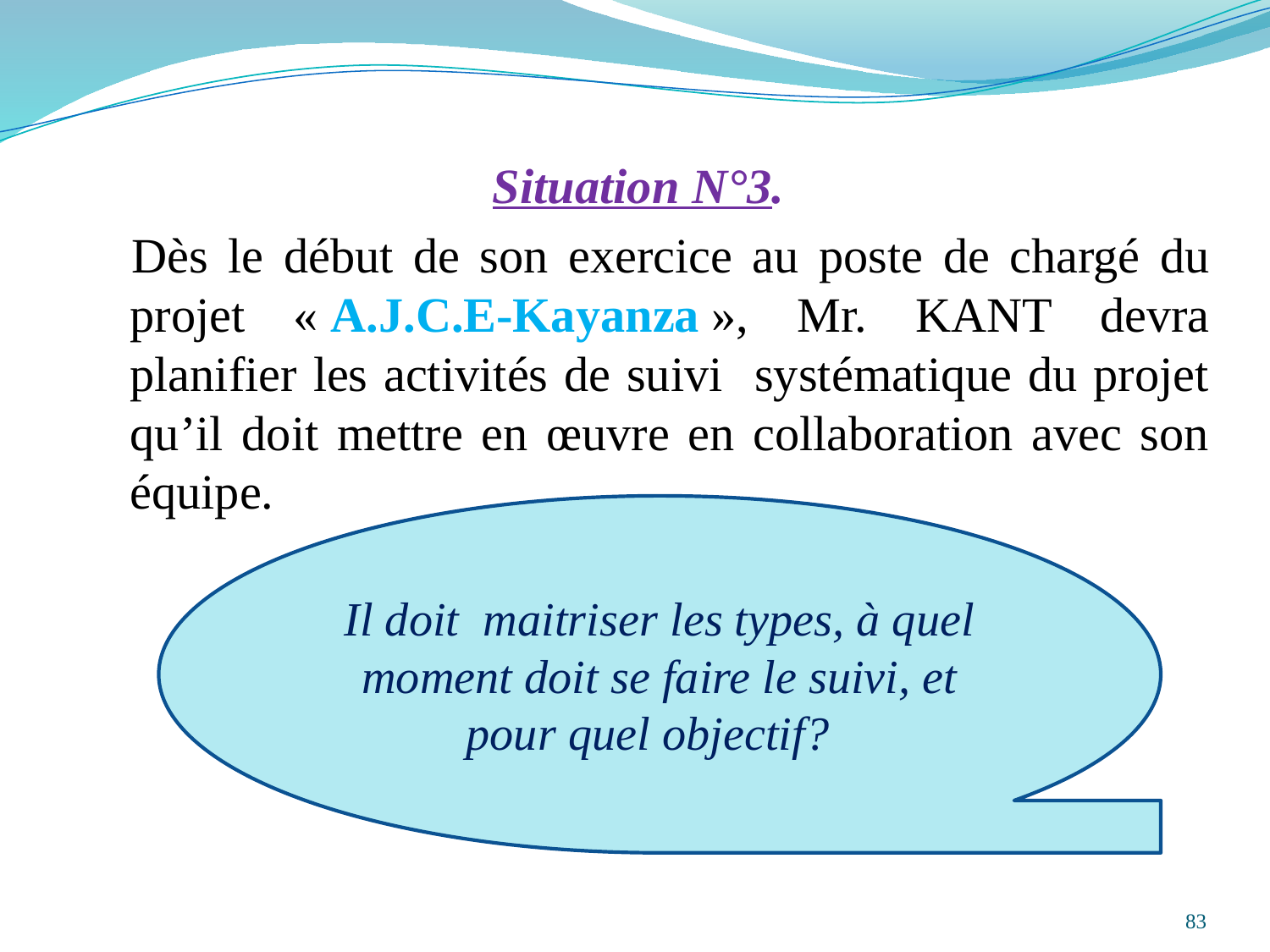

Situation N°3.
  Dès le début de son exercice au poste de chargé du projet « A.J.C.E-Kayanza », Mr. KANT devra planifier les activités de suivi  systématique du projet qu’il doit mettre en œuvre en collaboration avec son équipe.

Il doit  maitriser les types, à quel moment doit se faire le suivi, et pour quel objectif?
83